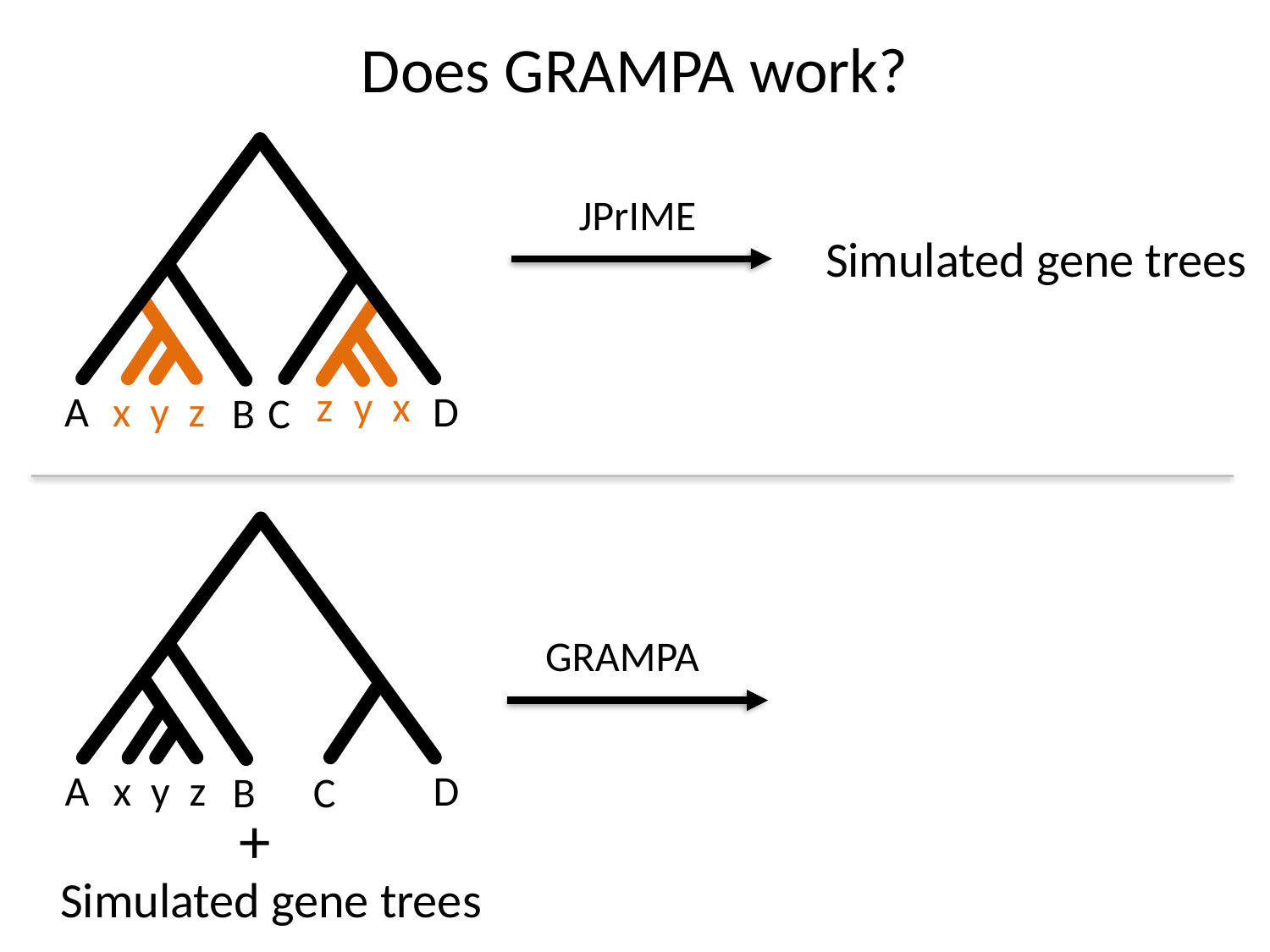

Does GRAMPA work?
JPrIME
Simulated gene trees
z
y
x
A
x
y
z
D
B
C
GRAMPA
A
x
y
z
D
B
C
+
Simulated gene trees